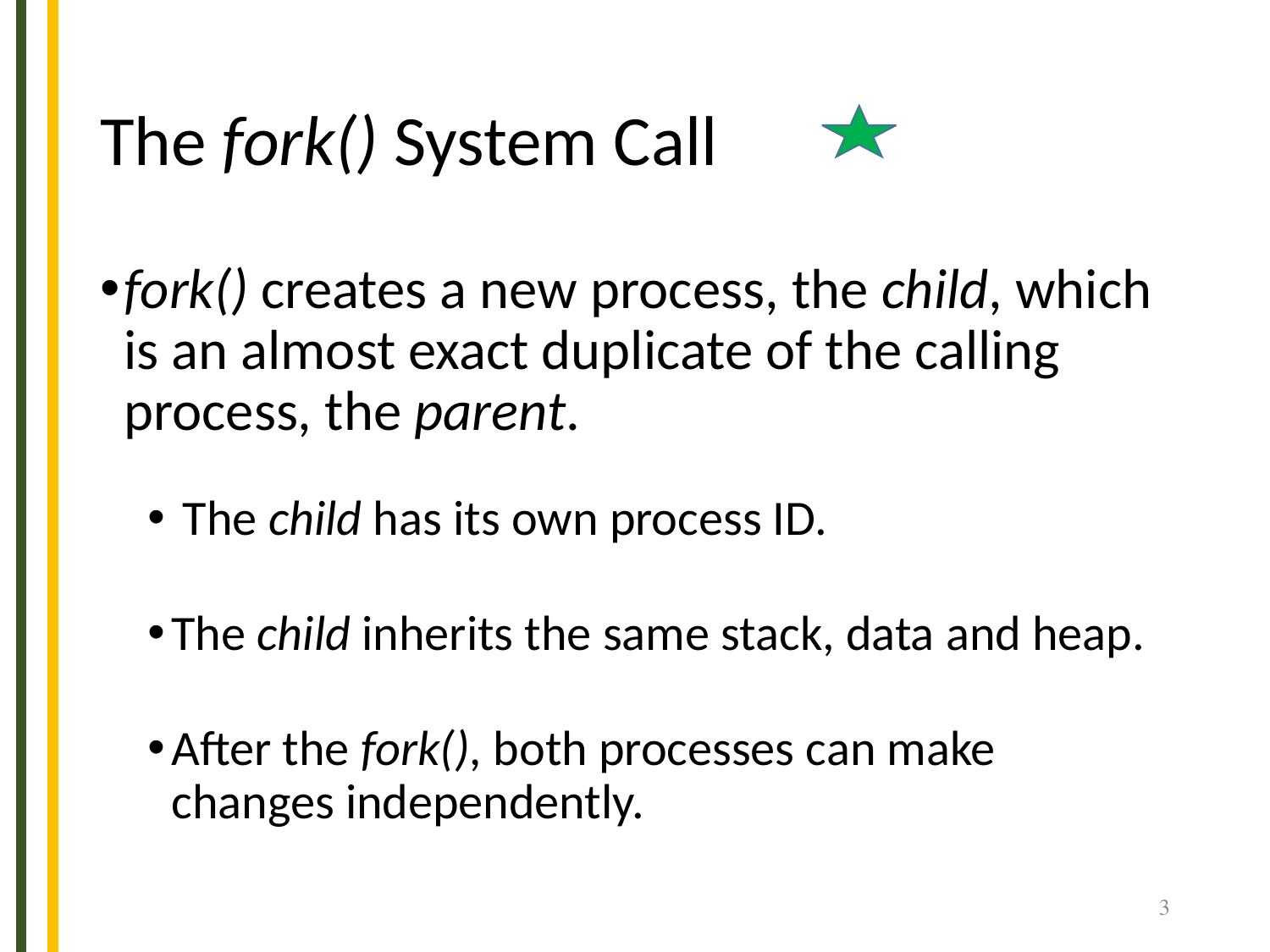

# The fork() System Call

fork() creates a new process, the child, which is an almost exact duplicate of the calling process, the parent.

 The child has its own process ID.

The child inherits the same stack, data and heap.

After the fork(), both processes can make changes independently.
3